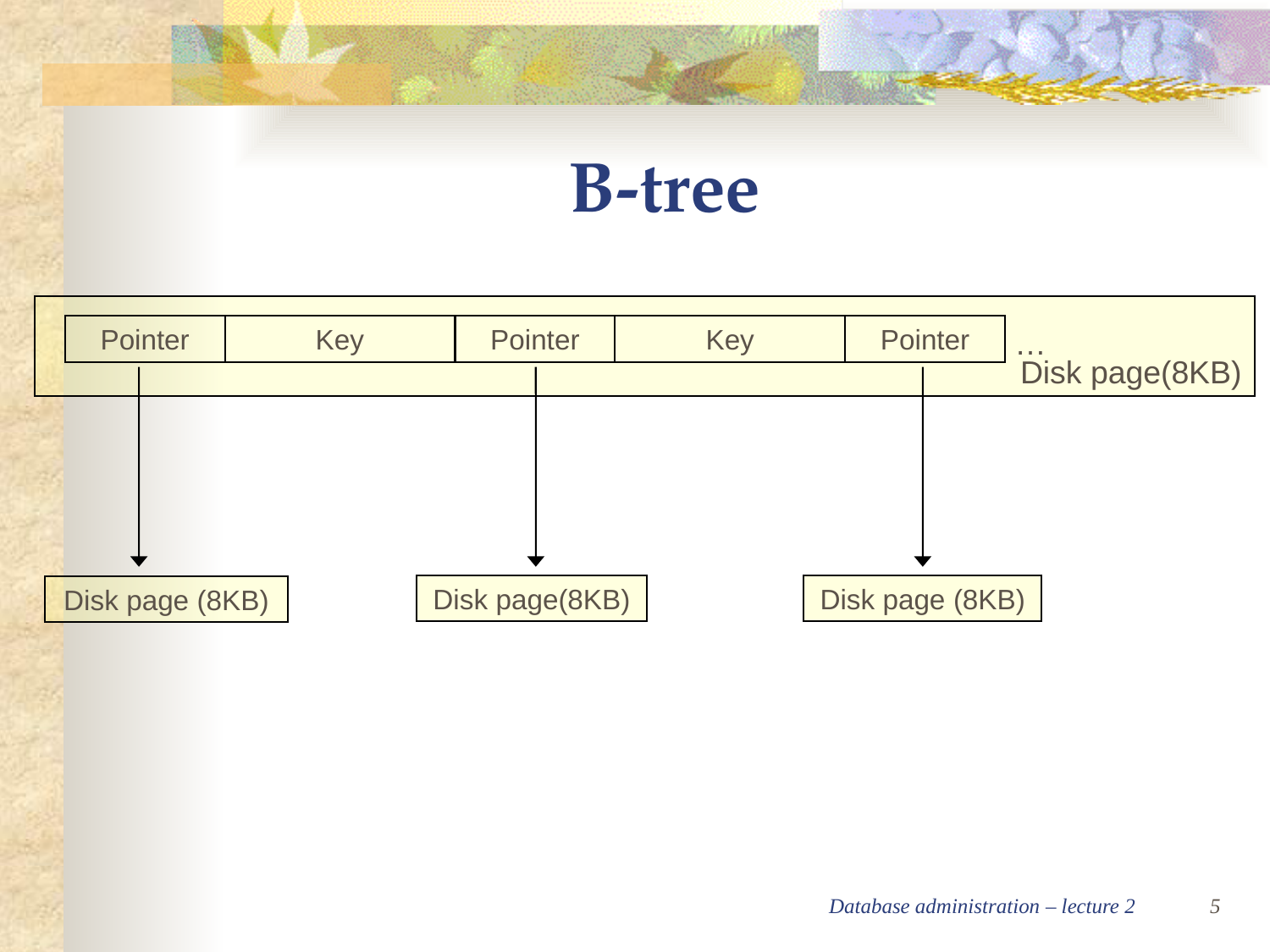

B-tree

Pointer
Key
Pointer
Key
Pointer
…
Disk page(8KB)

Disk page(8KB)
Disk page (8KB)
Disk page (8KB)